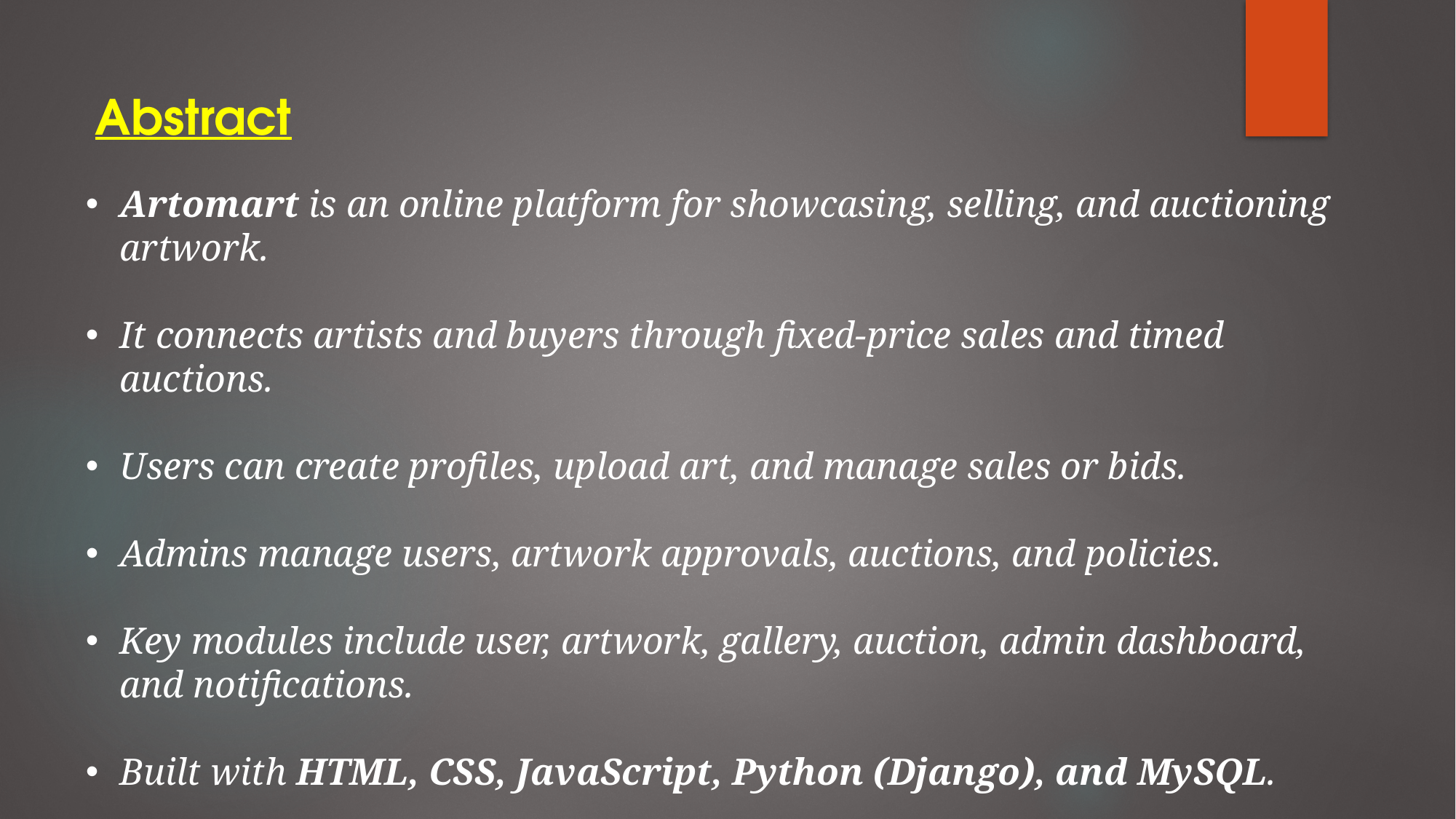

Abstract
Artomart is an online platform for showcasing, selling, and auctioning artwork.

It connects artists and buyers through fixed-price sales and timed auctions.

Users can create profiles, upload art, and manage sales or bids.

Admins manage users, artwork approvals, auctions, and policies.

Key modules include user, artwork, gallery, auction, admin dashboard, and notifications.

Built with HTML, CSS, JavaScript, Python (Django), and MySQL.